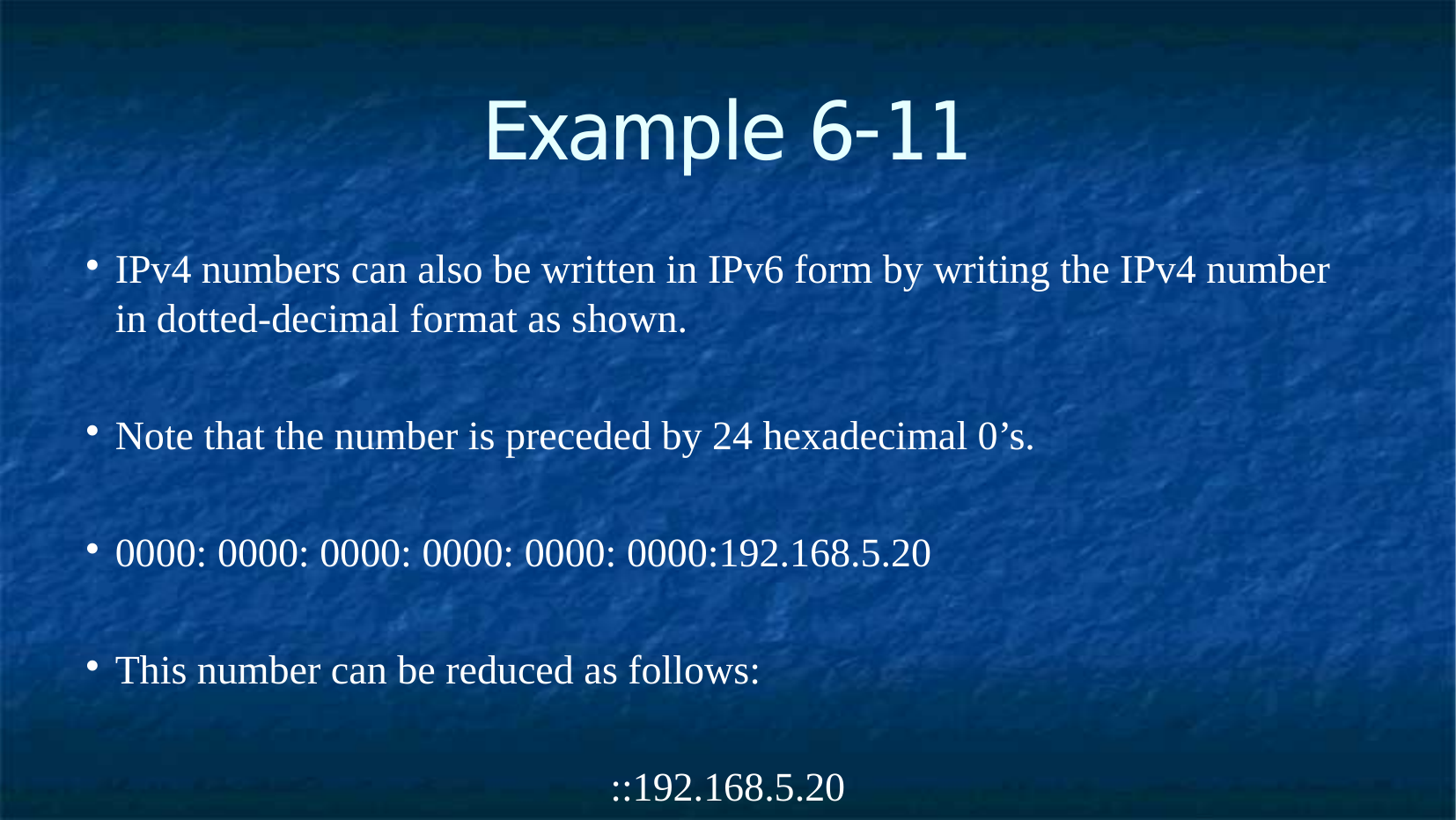

Example 6-11
IPv4 numbers can also be written in IPv6 form by writing the IPv4 number in dotted-decimal format as shown.

Note that the number is preceded by 24 hexadecimal 0’s.

0000: 0000: 0000: 0000: 0000: 0000:192.168.5.20

This number can be reduced as follows:

::192.168.5.20